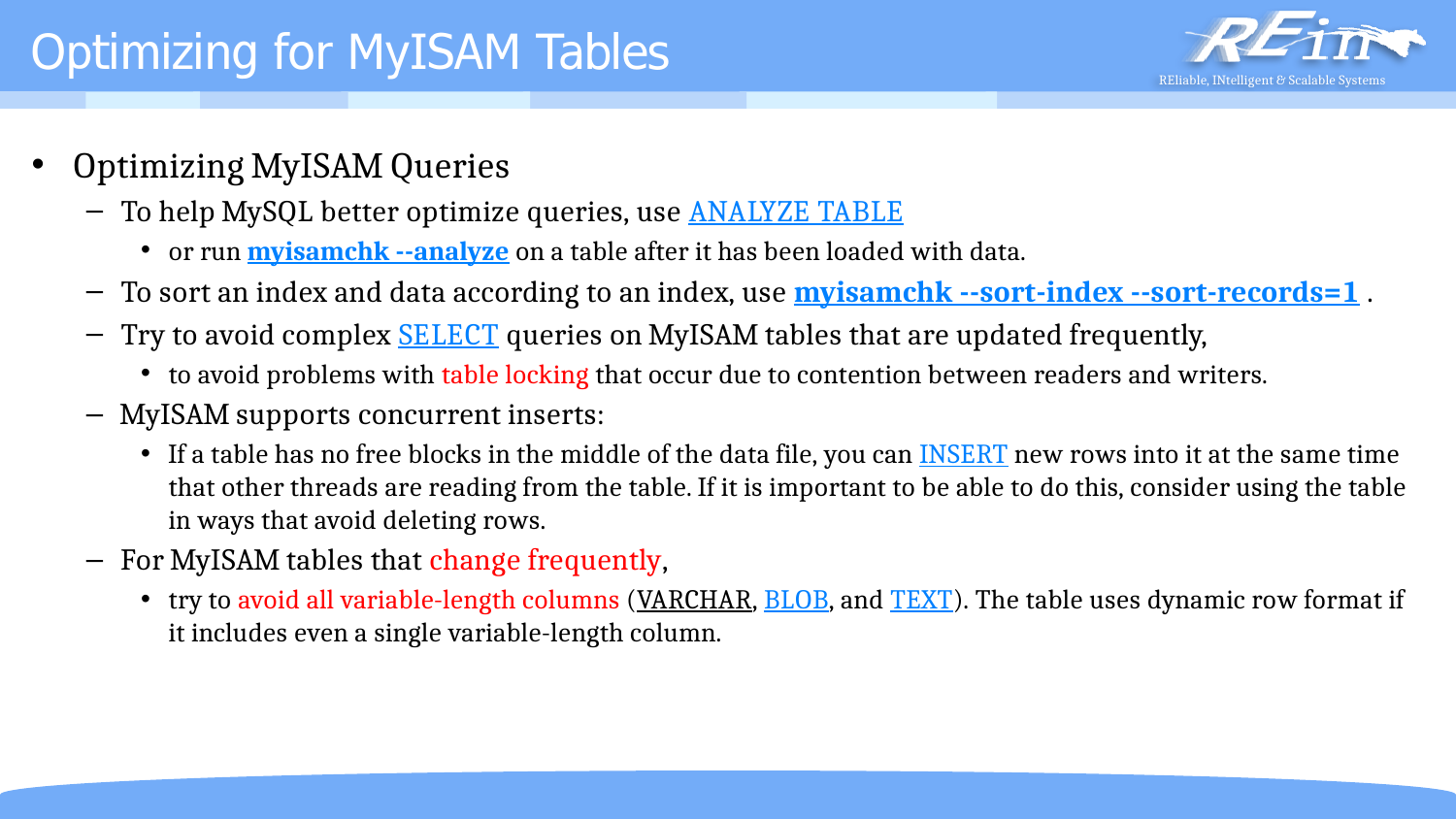

# Optimizing for MyISAM Tables
Optimizing MyISAM Queries
To help MySQL better optimize queries, use ANALYZE TABLE
or run myisamchk --analyze on a table after it has been loaded with data.
To sort an index and data according to an index, use myisamchk --sort-index --sort-records=1 .
Try to avoid complex SELECT queries on MyISAM tables that are updated frequently,
to avoid problems with table locking that occur due to contention between readers and writers.
MyISAM supports concurrent inserts:
If a table has no free blocks in the middle of the data file, you can INSERT new rows into it at the same time that other threads are reading from the table. If it is important to be able to do this, consider using the table in ways that avoid deleting rows.
For MyISAM tables that change frequently,
try to avoid all variable-length columns (VARCHAR, BLOB, and TEXT). The table uses dynamic row format if it includes even a single variable-length column.
19